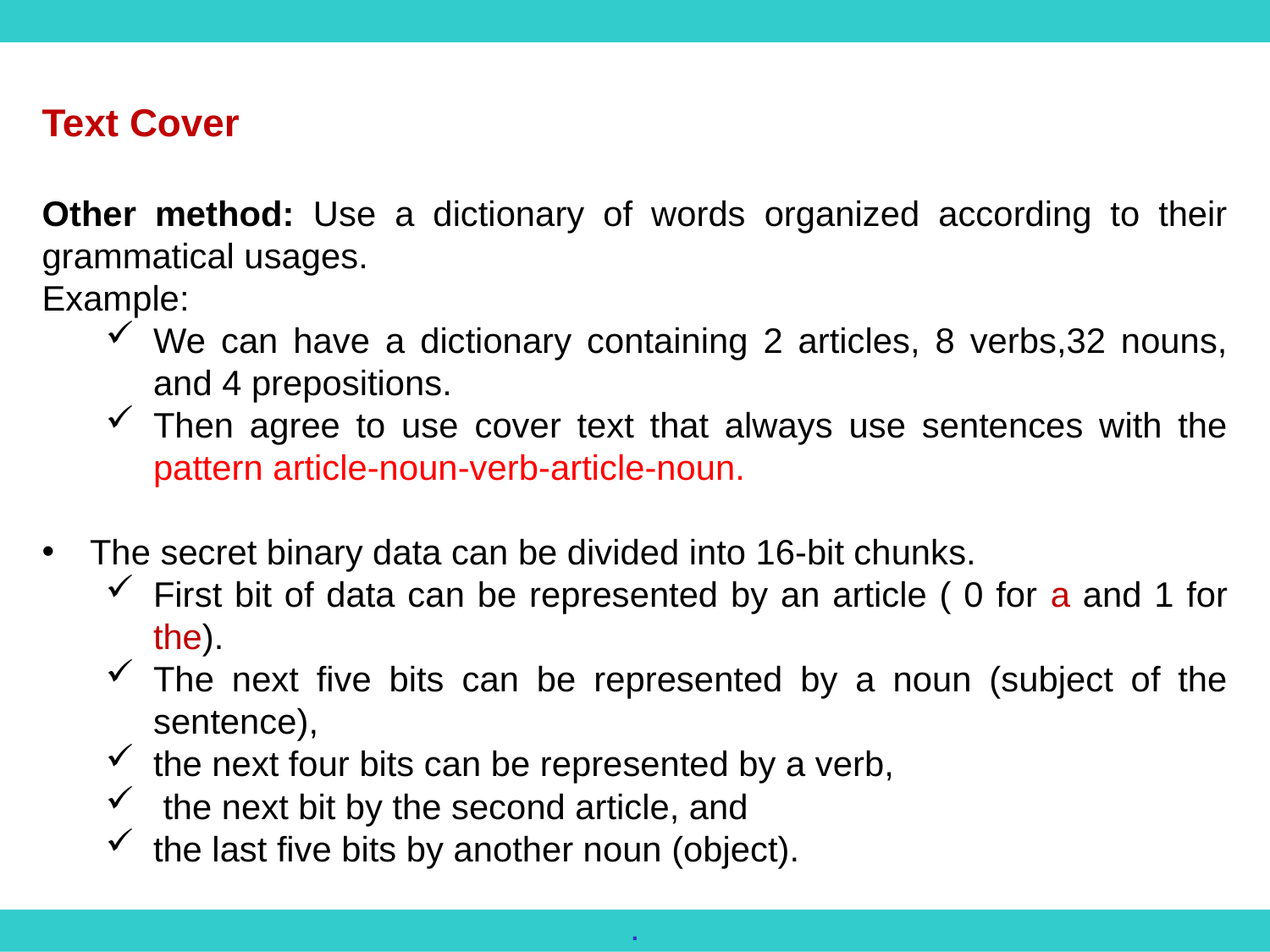

Text Cover

Other method: Use a dictionary of words organized according to their grammatical usages.
Example:
We can have a dictionary containing 2 articles, 8 verbs,32 nouns, and 4 prepositions.
Then agree to use cover text that always use sentences with the pattern article-noun-verb-article-noun.

The secret binary data can be divided into 16-bit chunks.
First bit of data can be represented by an article ( 0 for a and 1 for the).
The next five bits can be represented by a noun (subject of the sentence),
the next four bits can be represented by a verb,
 the next bit by the second article, and
the last five bits by another noun (object).
.